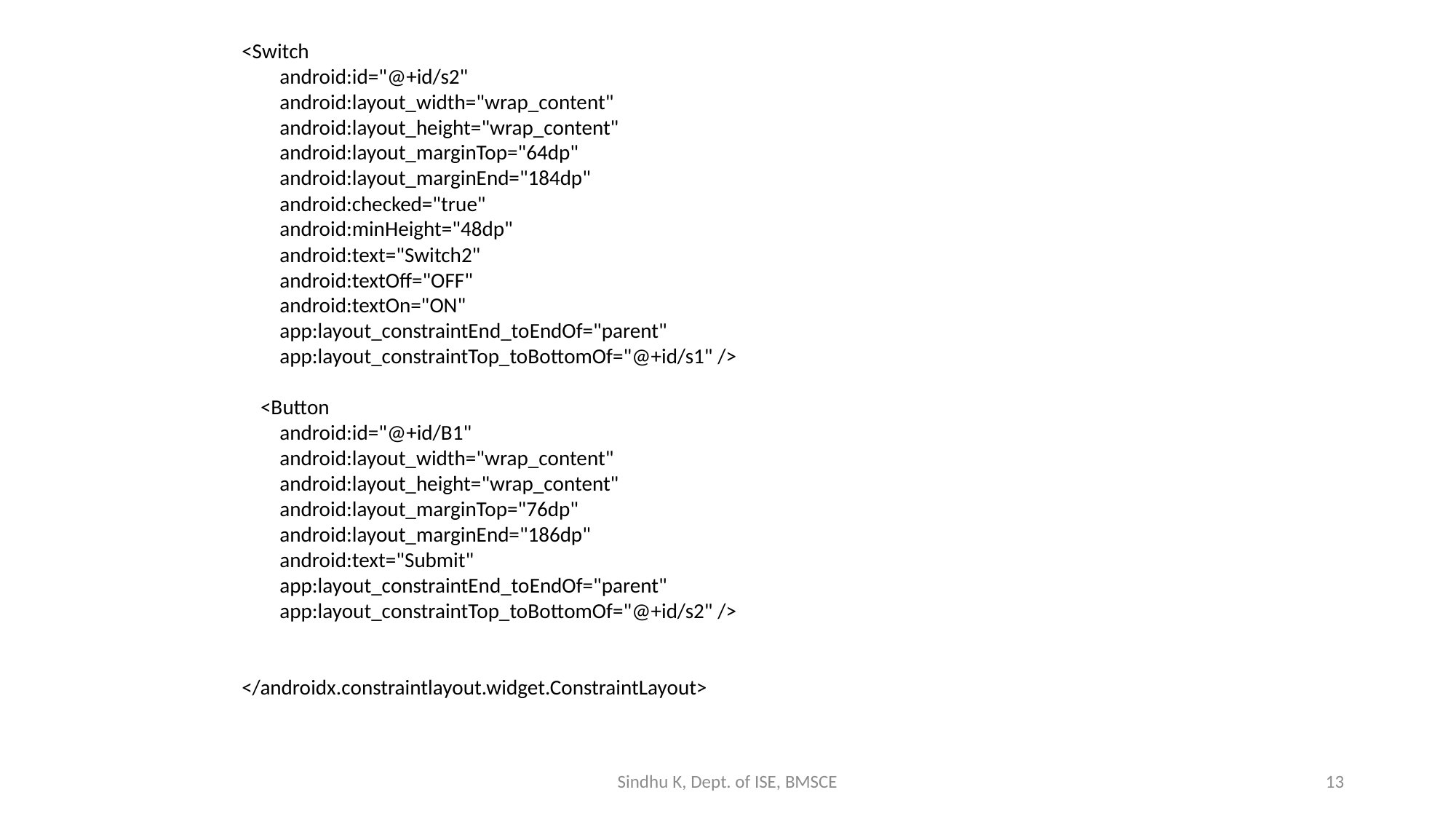

<Switch
        android:id="@+id/s2"
        android:layout_width="wrap_content"
        android:layout_height="wrap_content"
        android:layout_marginTop="64dp"
        android:layout_marginEnd="184dp"
        android:checked="true"
        android:minHeight="48dp"
        android:text="Switch2"
        android:textOff="OFF"
        android:textOn="ON"
        app:layout_constraintEnd_toEndOf="parent"
        app:layout_constraintTop_toBottomOf="@+id/s1" />

    <Button
        android:id="@+id/B1"
        android:layout_width="wrap_content"
        android:layout_height="wrap_content"
        android:layout_marginTop="76dp"
        android:layout_marginEnd="186dp"
        android:text="Submit"
        app:layout_constraintEnd_toEndOf="parent"
        app:layout_constraintTop_toBottomOf="@+id/s2" />

</androidx.constraintlayout.widget.ConstraintLayout>
Sindhu K, Dept. of ISE, BMSCE
13